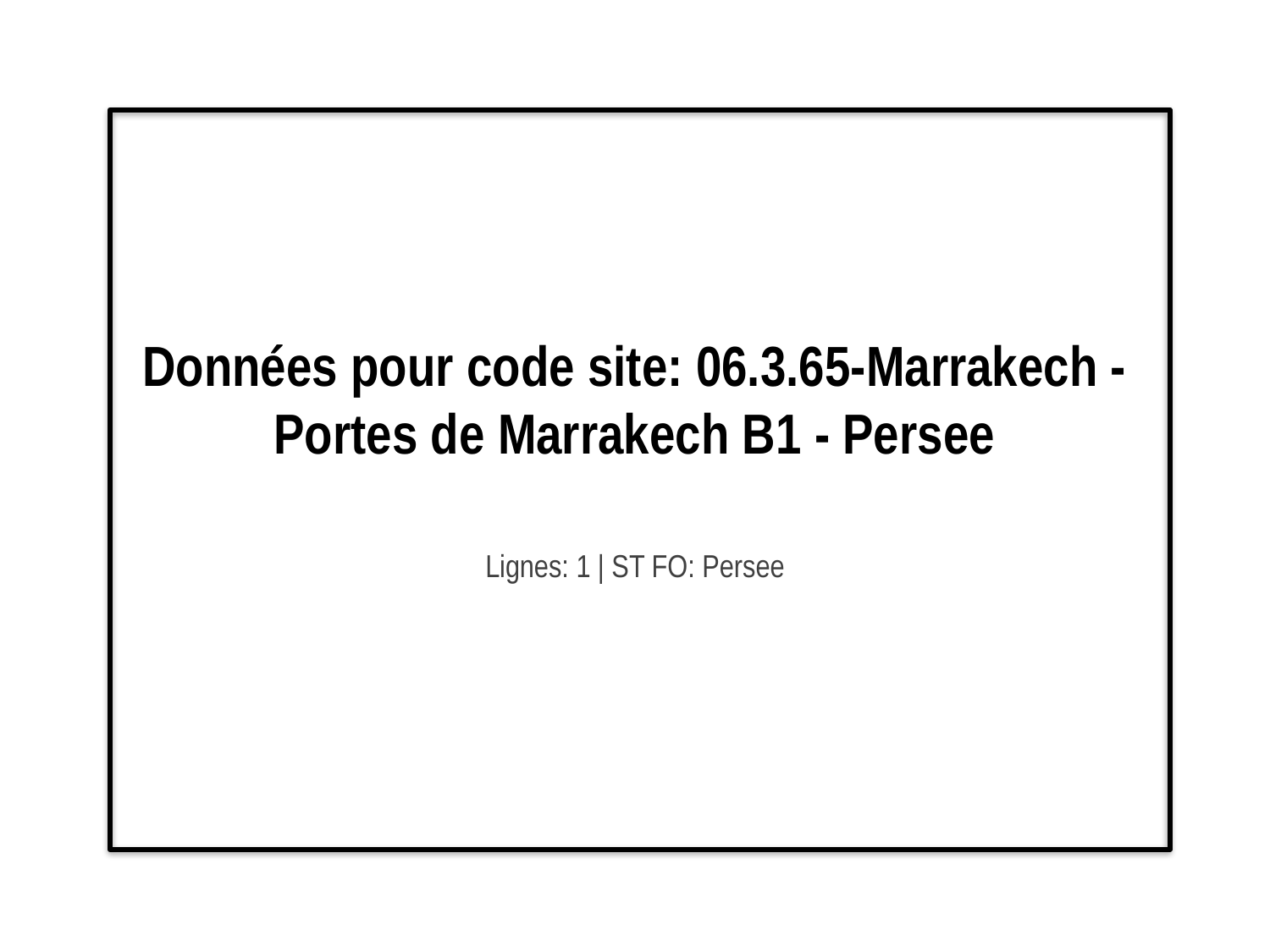

# Données pour code site: 06.3.65-Marrakech - Portes de Marrakech B1 - Persee
Lignes: 1 | ST FO: Persee